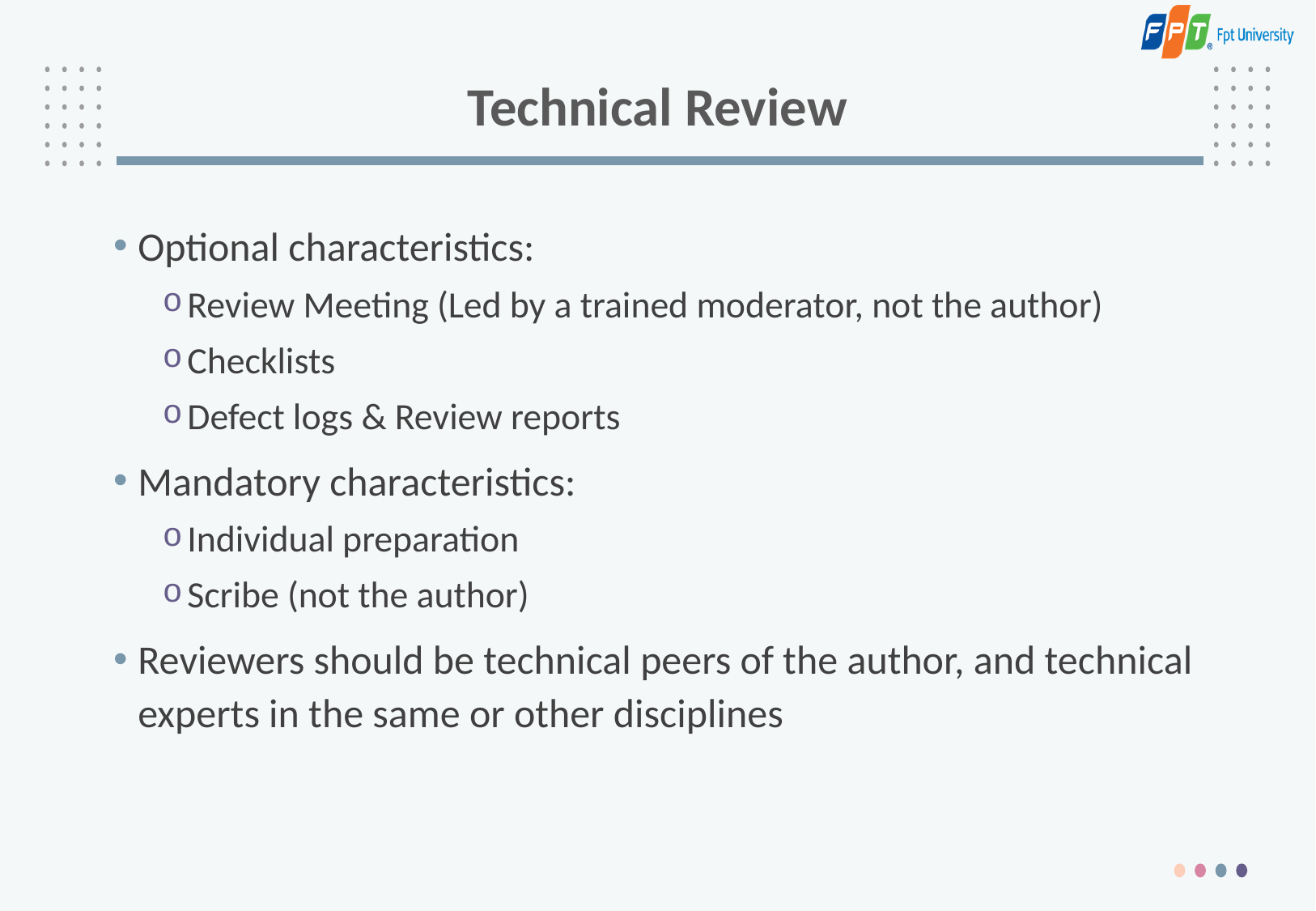

# Technical Review
Optional characteristics:
Review Meeting (Led by a trained moderator, not the author)
Checklists
Defect logs & Review reports
Mandatory characteristics:
Individual preparation
Scribe (not the author)
Reviewers should be technical peers of the author, and technical experts in the same or other disciplines